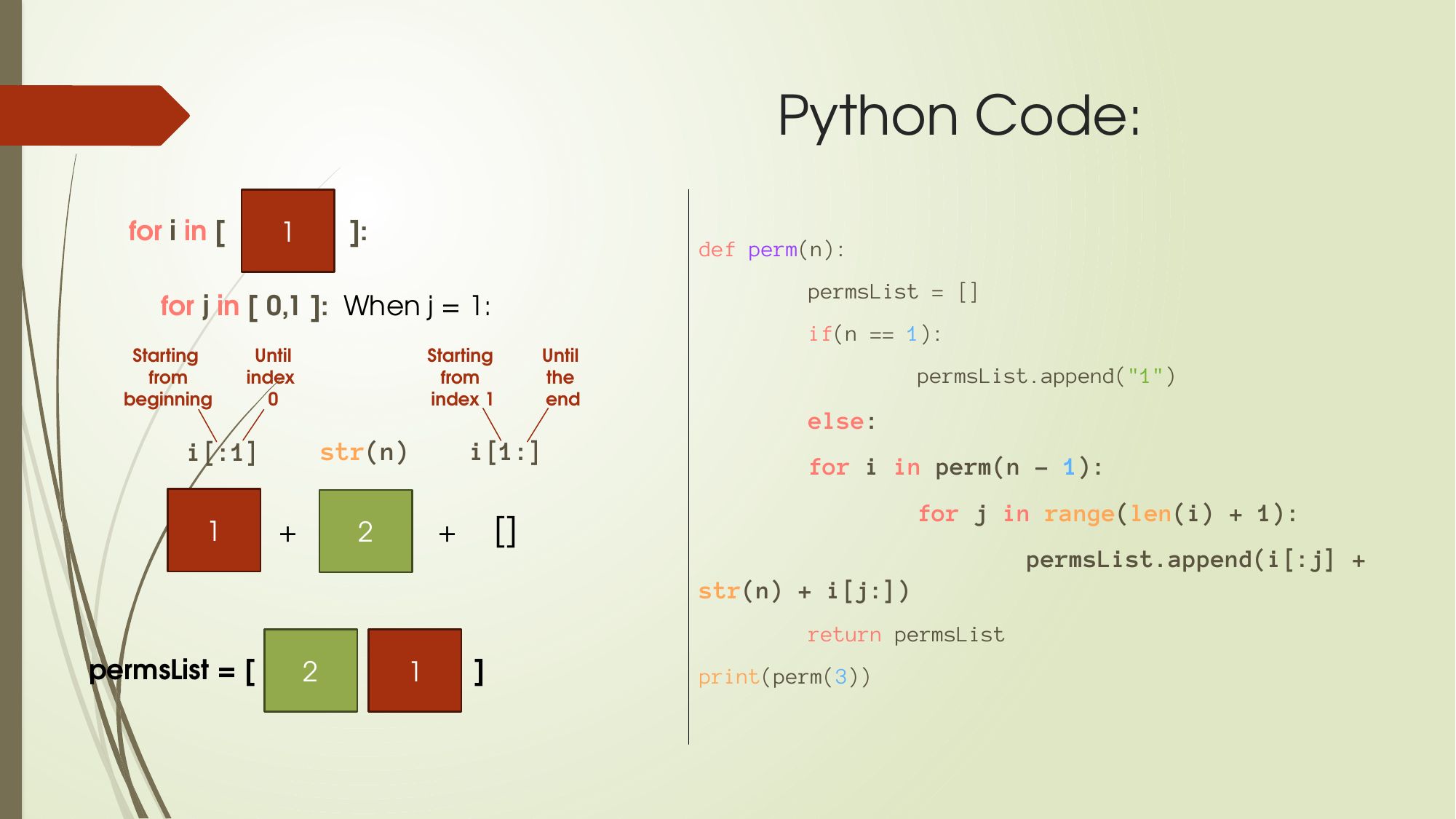

# Python Code:
1
for i in [
]:
def perm(n):
	permsList = []
	if(n == 1):
		permsList.append("1")
	else:
	for i in perm(n - 1):
		for j in range(len(i) + 1):
			permsList.append(i[:j] + str(n) + i[j:])
	return permsList
print(perm(3))
for j in [ 0,1 ]:
When j = 1:
Starting
from
beginning
Until
index
0
Starting
from
index 1
Until
the
end
str(n)
i[1:]
i[:1]
1
2
[]
+
+
2
1
permsList = [
]